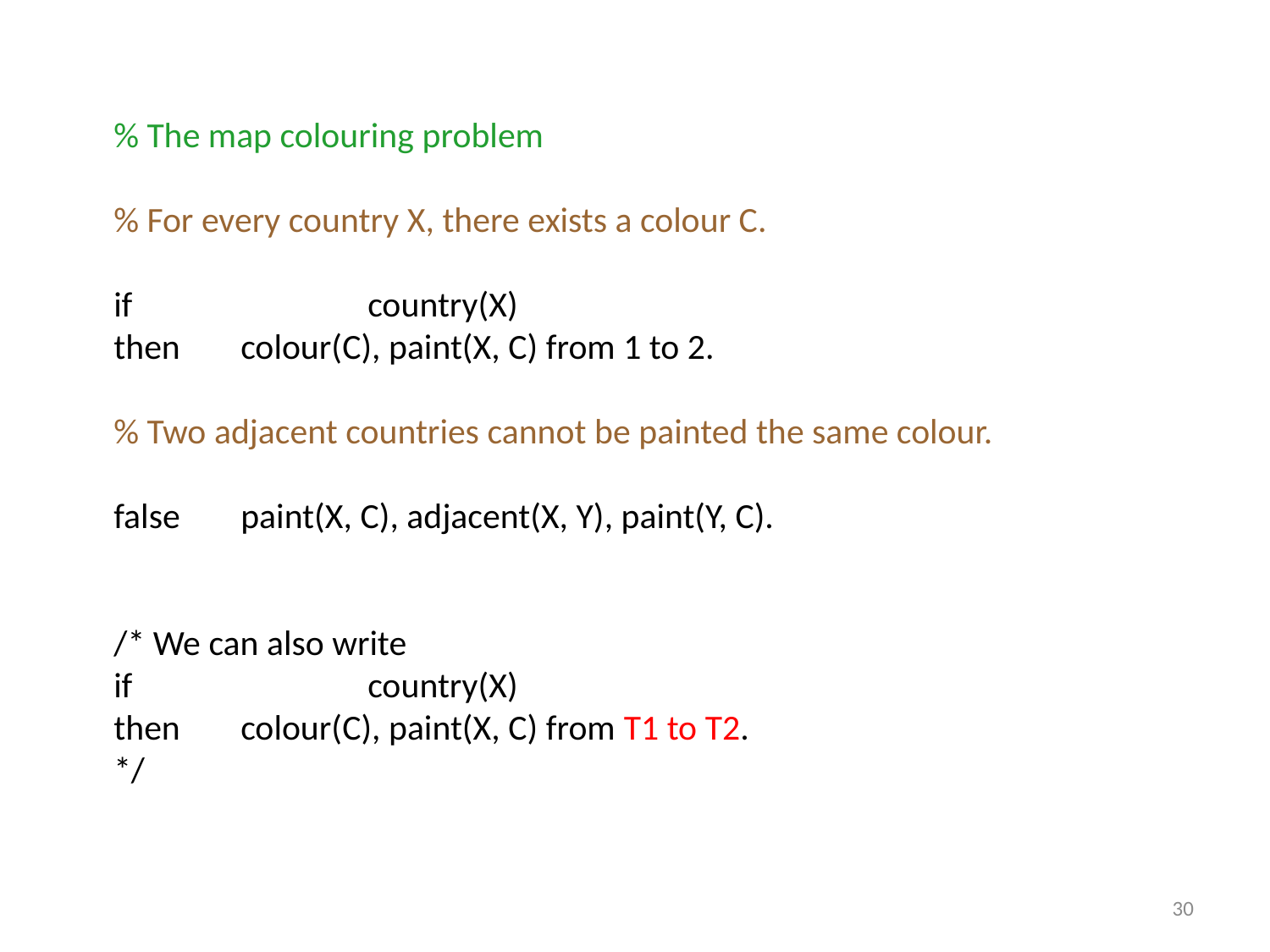

% The map colouring problem

% For every country X, there exists a colour C.

if 		country(X)
then 	colour(C), paint(X, C) from 1 to 2.

% Two adjacent countries cannot be painted the same colour.

false   	paint(X, C), adjacent(X, Y), paint(Y, C).

/* We can also write
if 		country(X)
then 	colour(C), paint(X, C) from T1 to T2.
*/

30